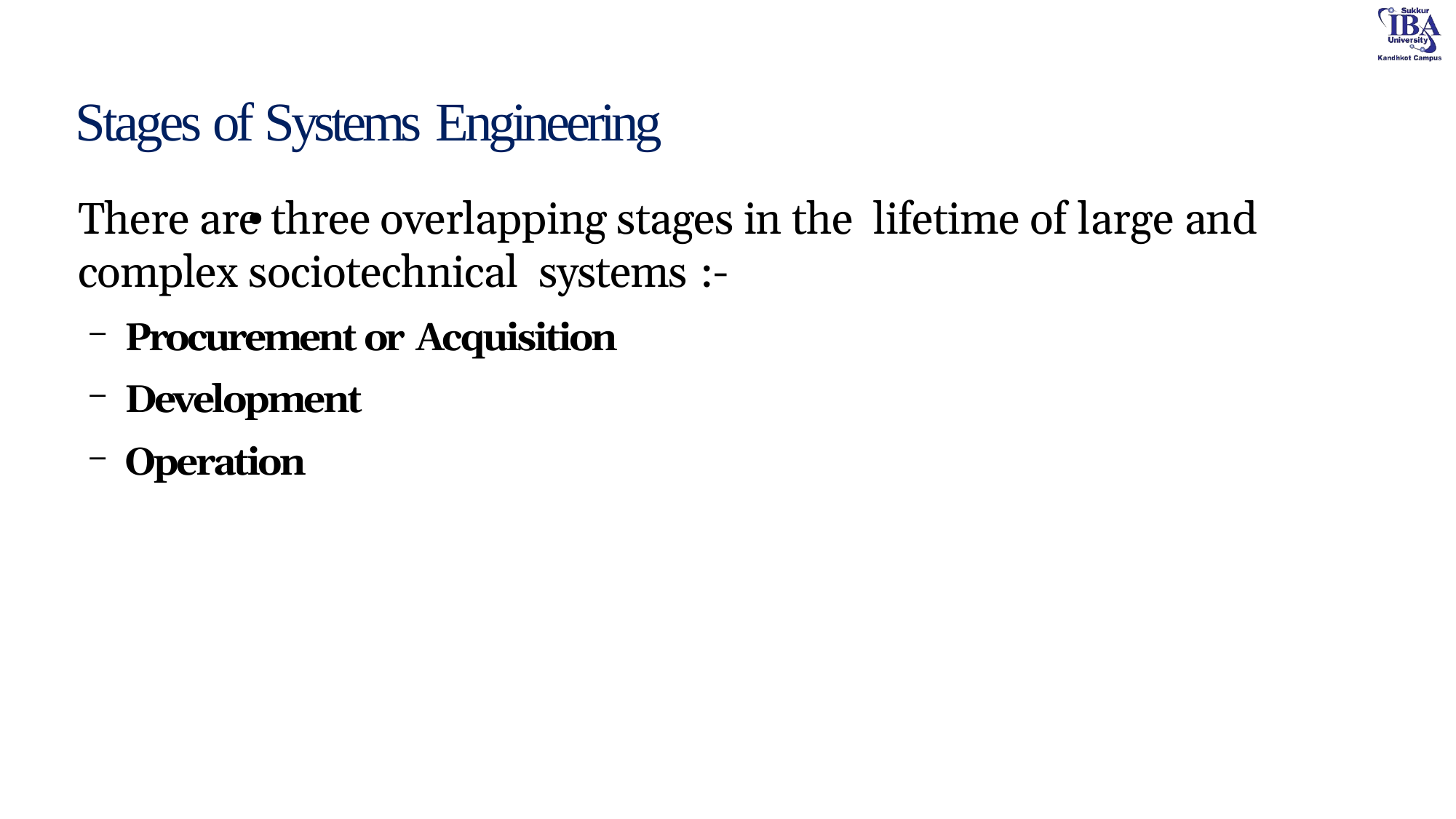

# Stages of Systems Engineering
There are three overlapping stages in the  lifetime of large and complex sociotechnical  systems :-
Procurement or Acquisition
Development
Operation
●